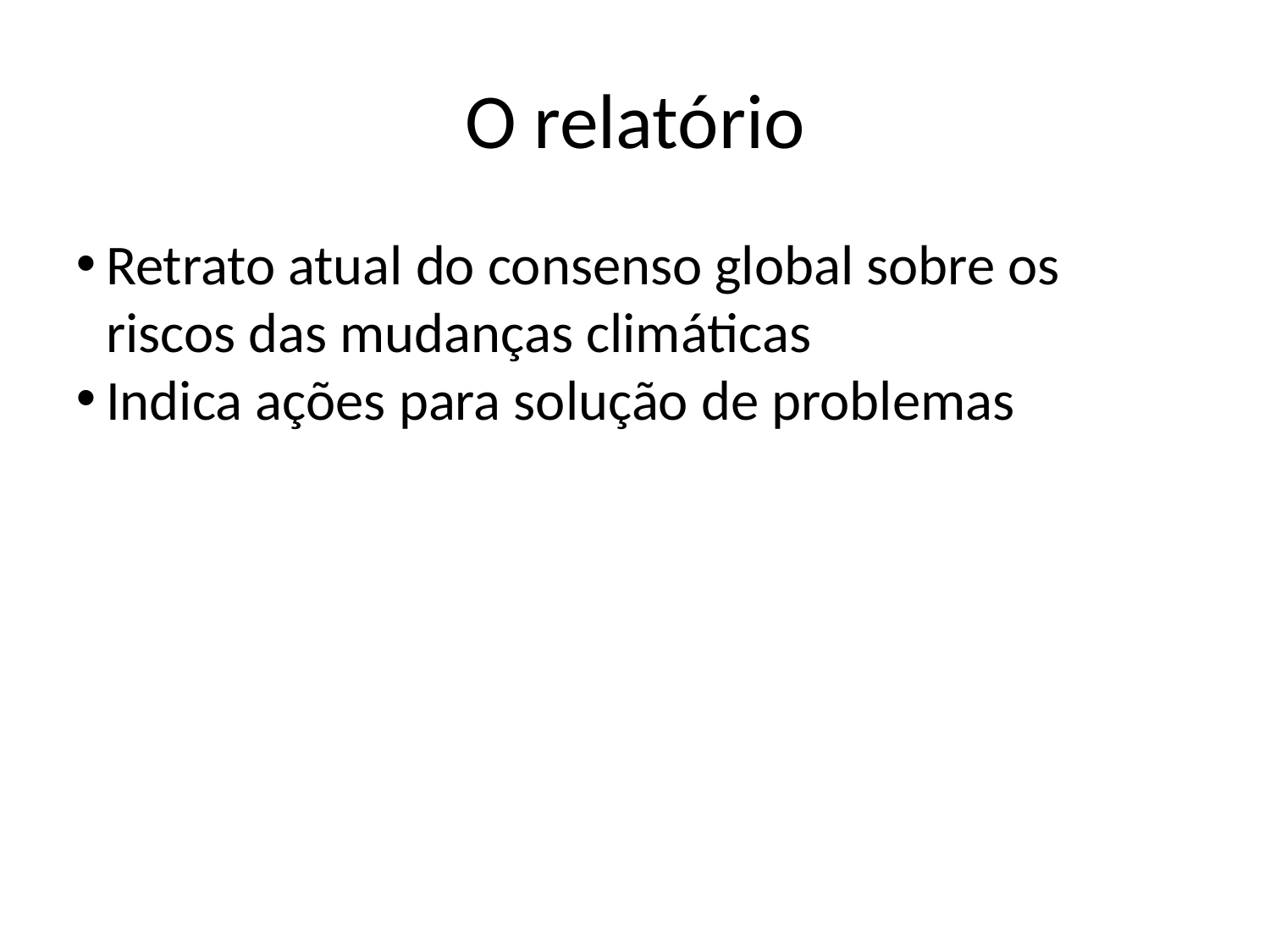

O relatório
Retrato atual do consenso global sobre os riscos das mudanças climáticas
Indica ações para solução de problemas